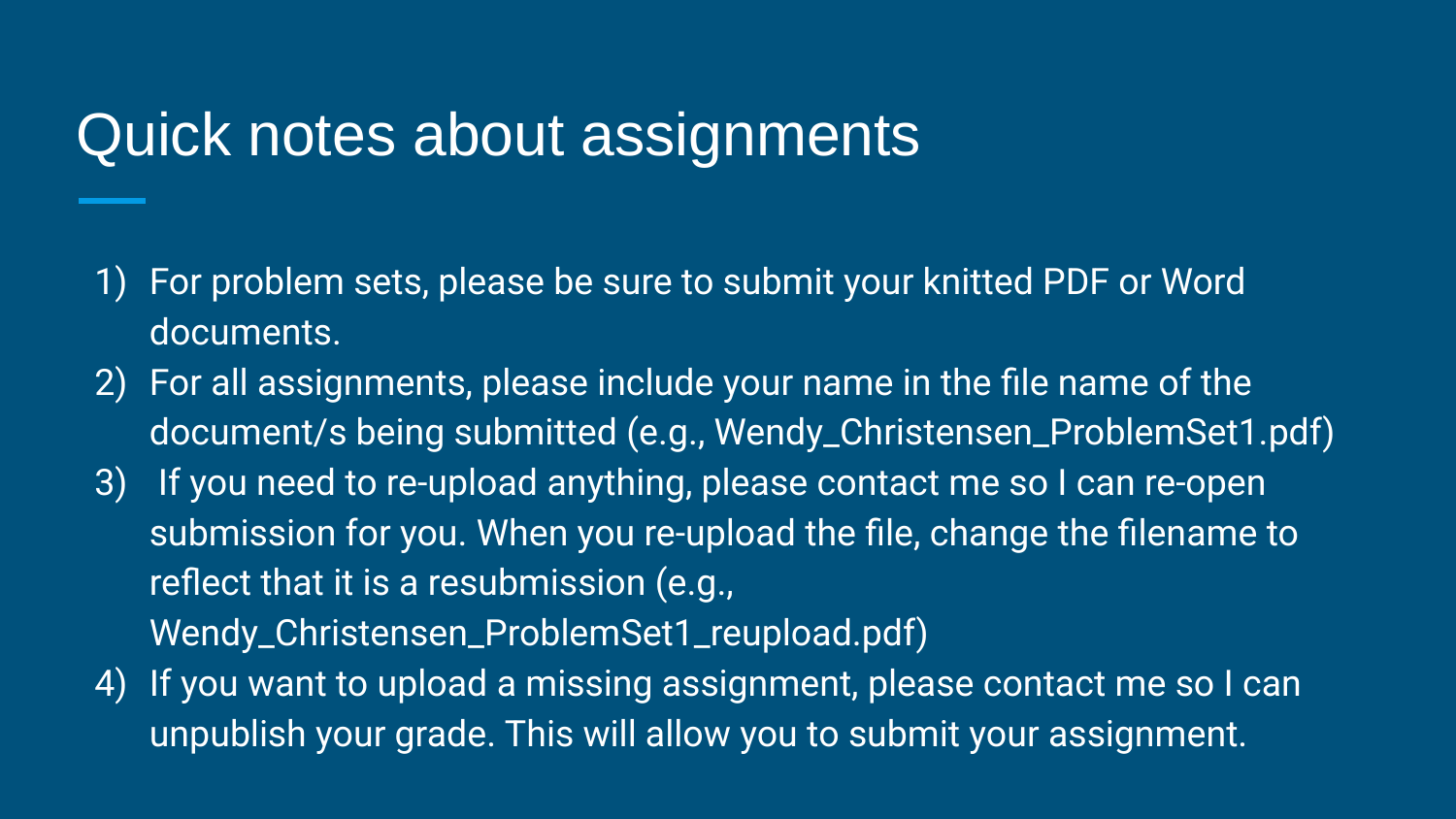

# Quick notes about assignments
For problem sets, please be sure to submit your knitted PDF or Word documents.
For all assignments, please include your name in the file name of the document/s being submitted (e.g., Wendy_Christensen_ProblemSet1.pdf)
 If you need to re-upload anything, please contact me so I can re-open submission for you. When you re-upload the file, change the filename to reflect that it is a resubmission (e.g., Wendy_Christensen_ProblemSet1_reupload.pdf)
If you want to upload a missing assignment, please contact me so I can unpublish your grade. This will allow you to submit your assignment.